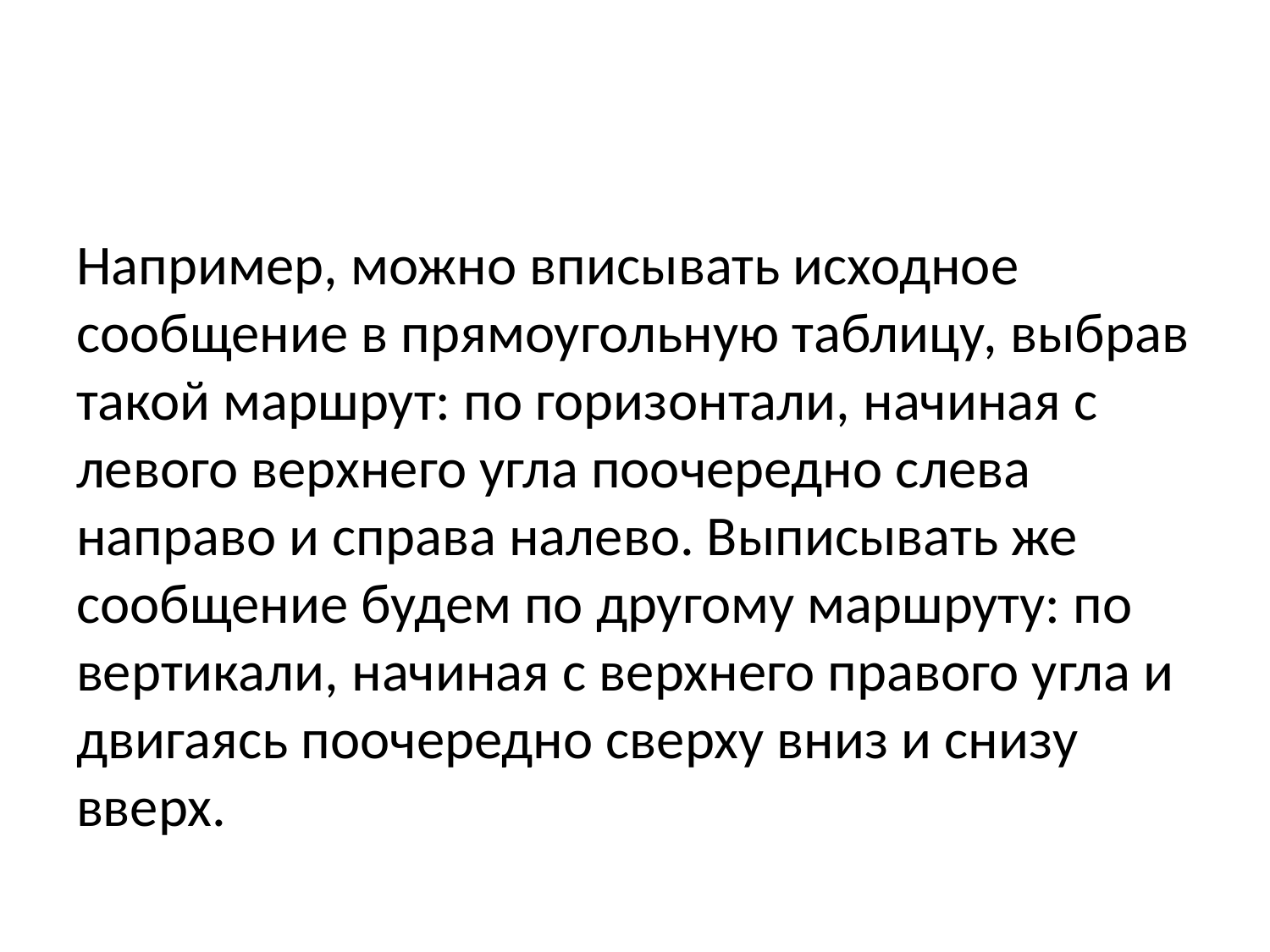

Например, можно вписывать исходное сообщение в прямоугольную таблицу, выбрав такой маршрут: по горизонтали, начиная с левого верхнего угла поочередно слева направо и справа налево. Выписывать же сообщение будем по другому маршруту: по вертикали, начиная с верхнего правого угла и двигаясь поочередно сверху вниз и снизу вверх.